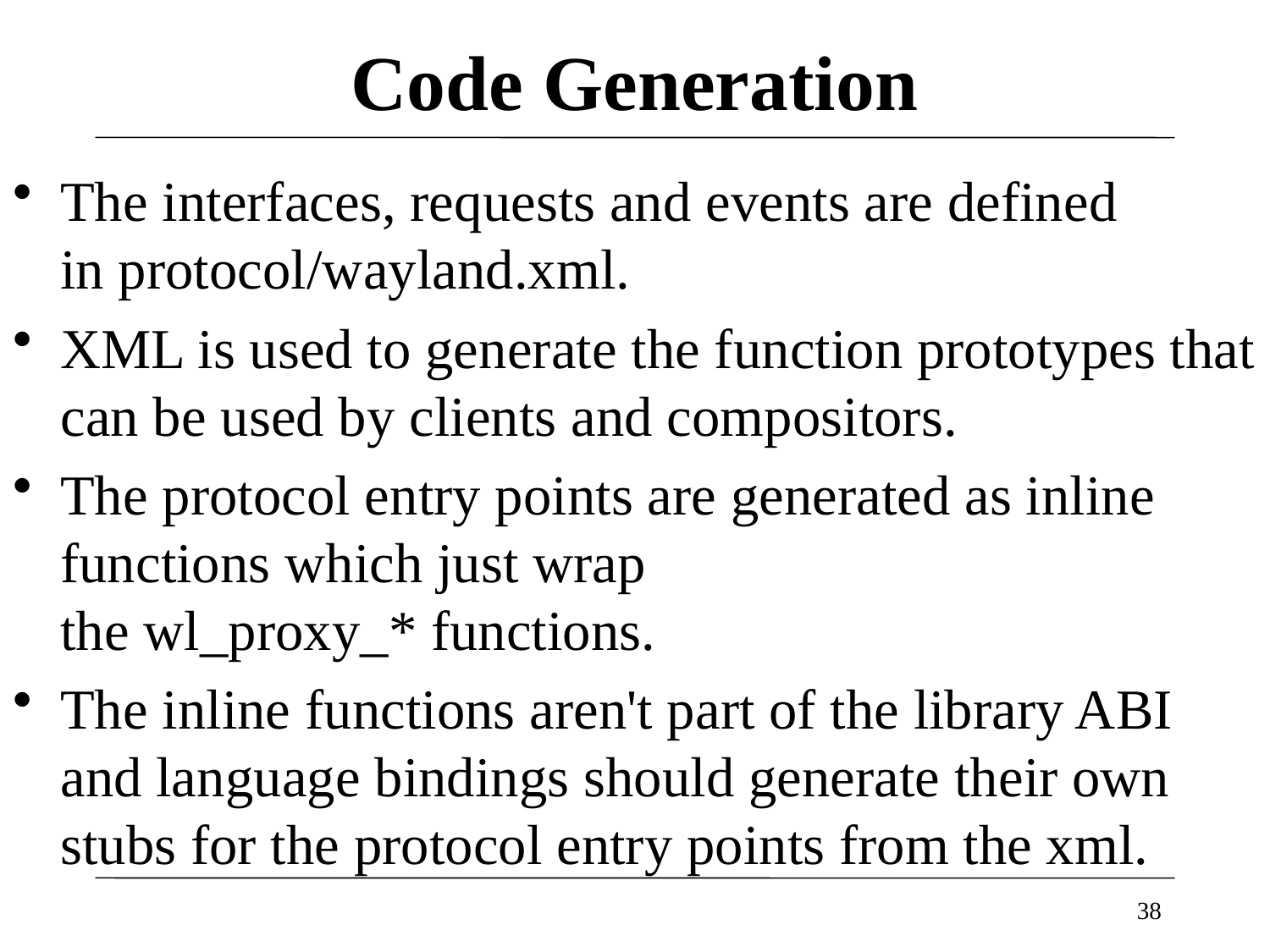

# Code Generation
The interfaces, requests and events are defined in protocol/wayland.xml.
XML is used to generate the function prototypes that can be used by clients and compositors.
The protocol entry points are generated as inline functions which just wrap the wl_proxy_* functions.
The inline functions aren't part of the library ABI and language bindings should generate their own stubs for the protocol entry points from the xml.

38